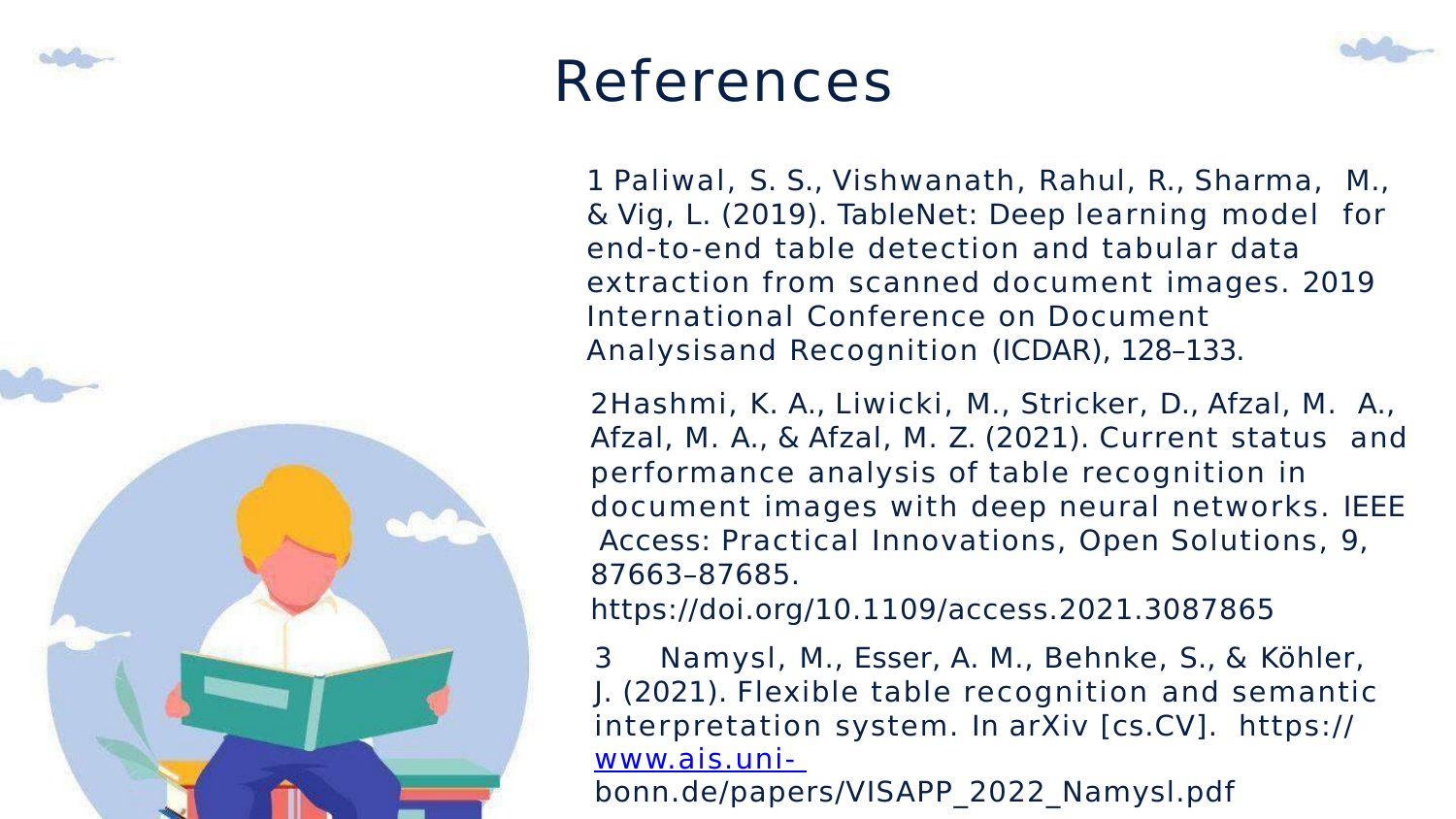

# References
1 Paliwal, S. S., Vishwanath, Rahul, R., Sharma,  M., & Vig, L. (2019). TableNet: Deep learning model  for end-to-end table detection and tabular data  extraction from scanned document images. 2019  International Conference on Document  Analysisand Recognition (ICDAR), 128–133.
2Hashmi, K. A., Liwicki, M., Stricker, D., Afzal, M.  A., Afzal, M. A., & Afzal, M. Z. (2021). Current status  and performance analysis of table recognition in  document images with deep neural networks. IEEE  Access: Practical Innovations, Open Solutions, 9,  87663–87685.
https://doi.org/10.1109/access.2021.3087865
3	Namysl, M., Esser, A. M., Behnke, S., & Köhler,
J. (2021). Flexible table recognition and semantic  interpretation system. In arXiv [cs.CV].  https://www.ais.uni-  bonn.de/papers/VISAPP_2022_Namysl.pdf